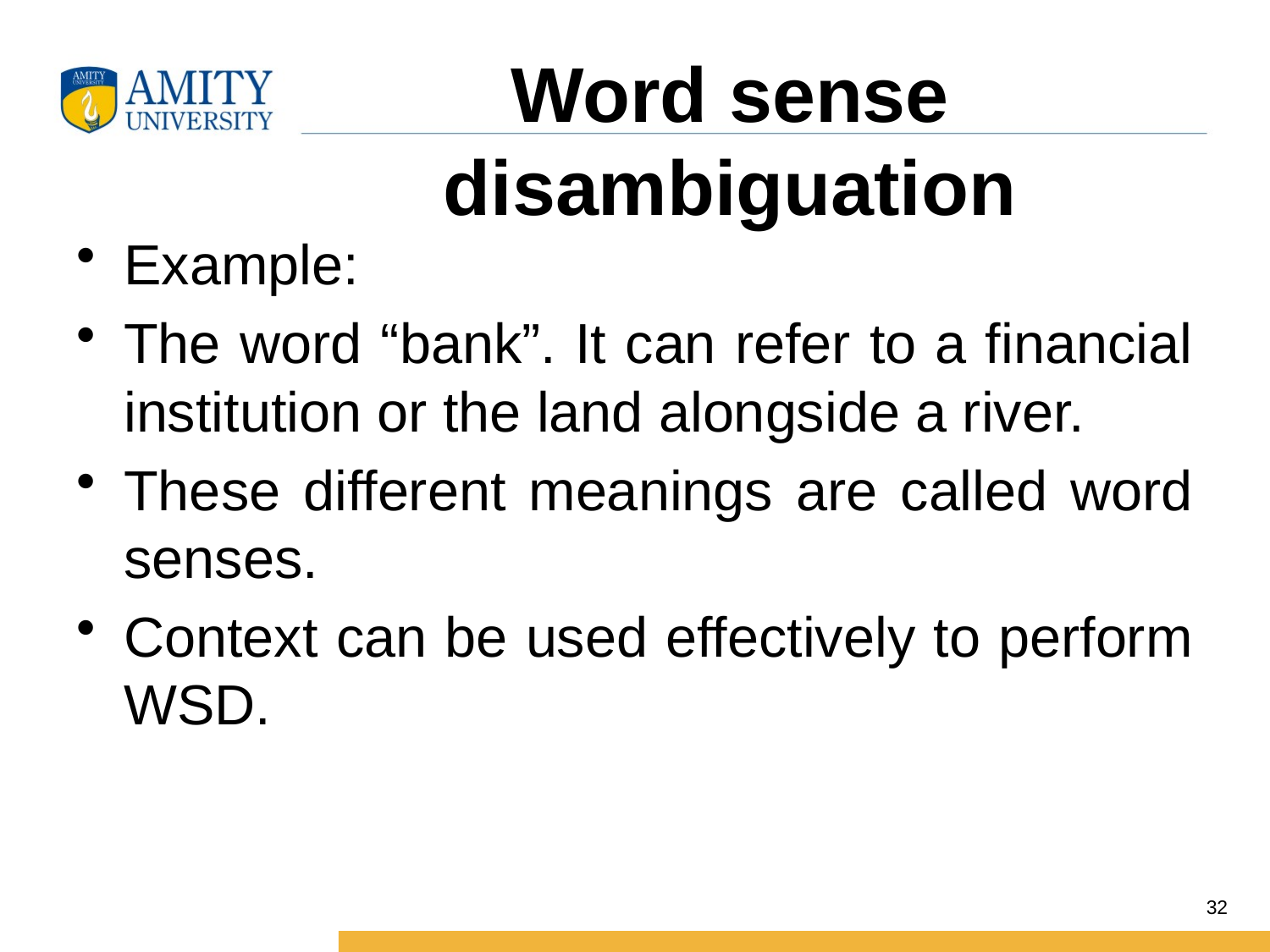

# Word sense disambiguation
Example:
The word “bank”. It can refer to a financial institution or the land alongside a river.
These different meanings are called word senses.
Context can be used effectively to perform WSD.
32